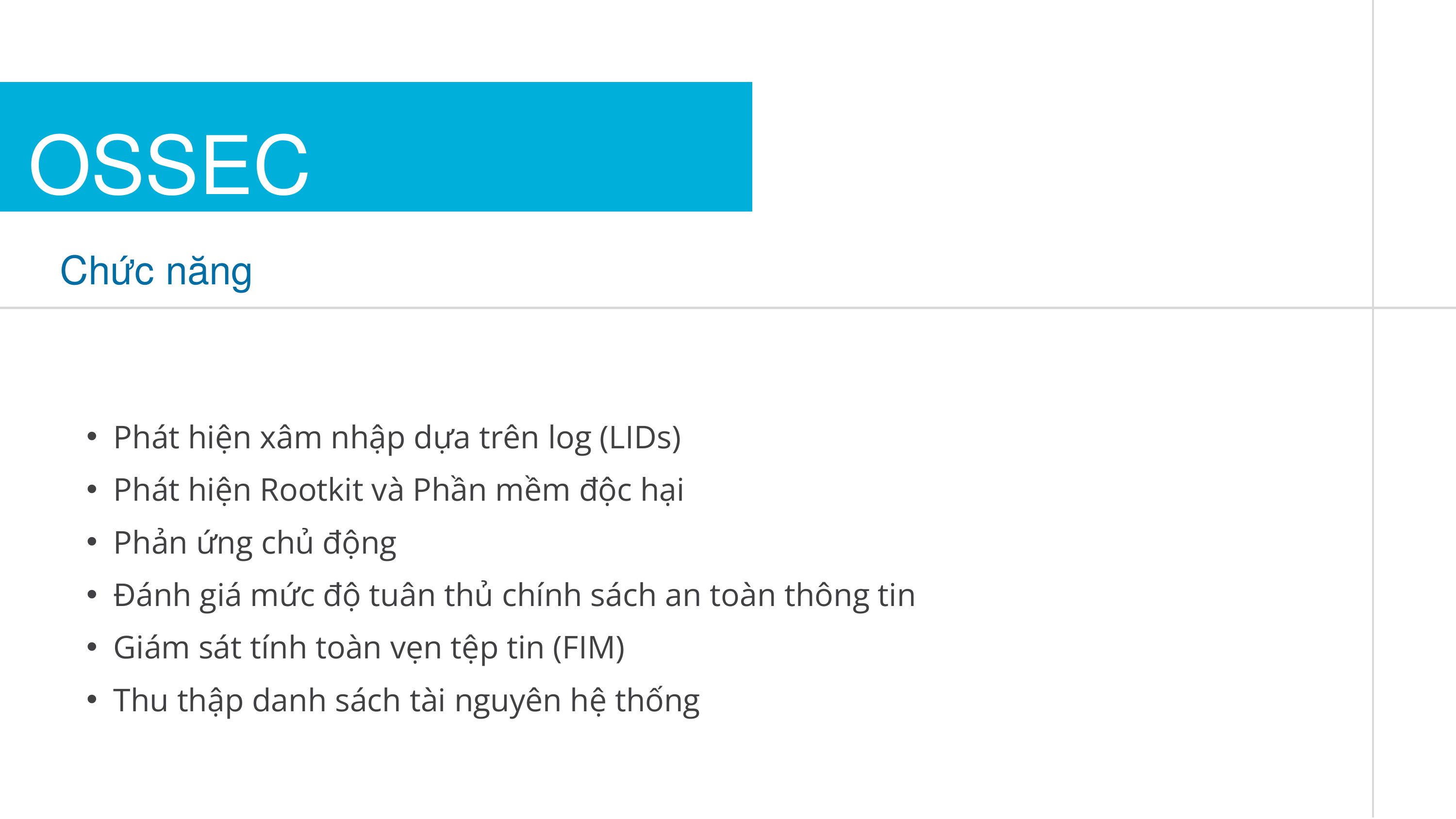

OSSEC
Chức năng
Phát hiện xâm nhập dựa trên log (LIDs)
Phát hiện Rootkit và Phần mềm độc hại
Phản ứng chủ động
Đánh giá mức độ tuân thủ chính sách an toàn thông tin
Giám sát tính toàn vẹn tệp tin (FIM)
Thu thập danh sách tài nguyên hệ thống